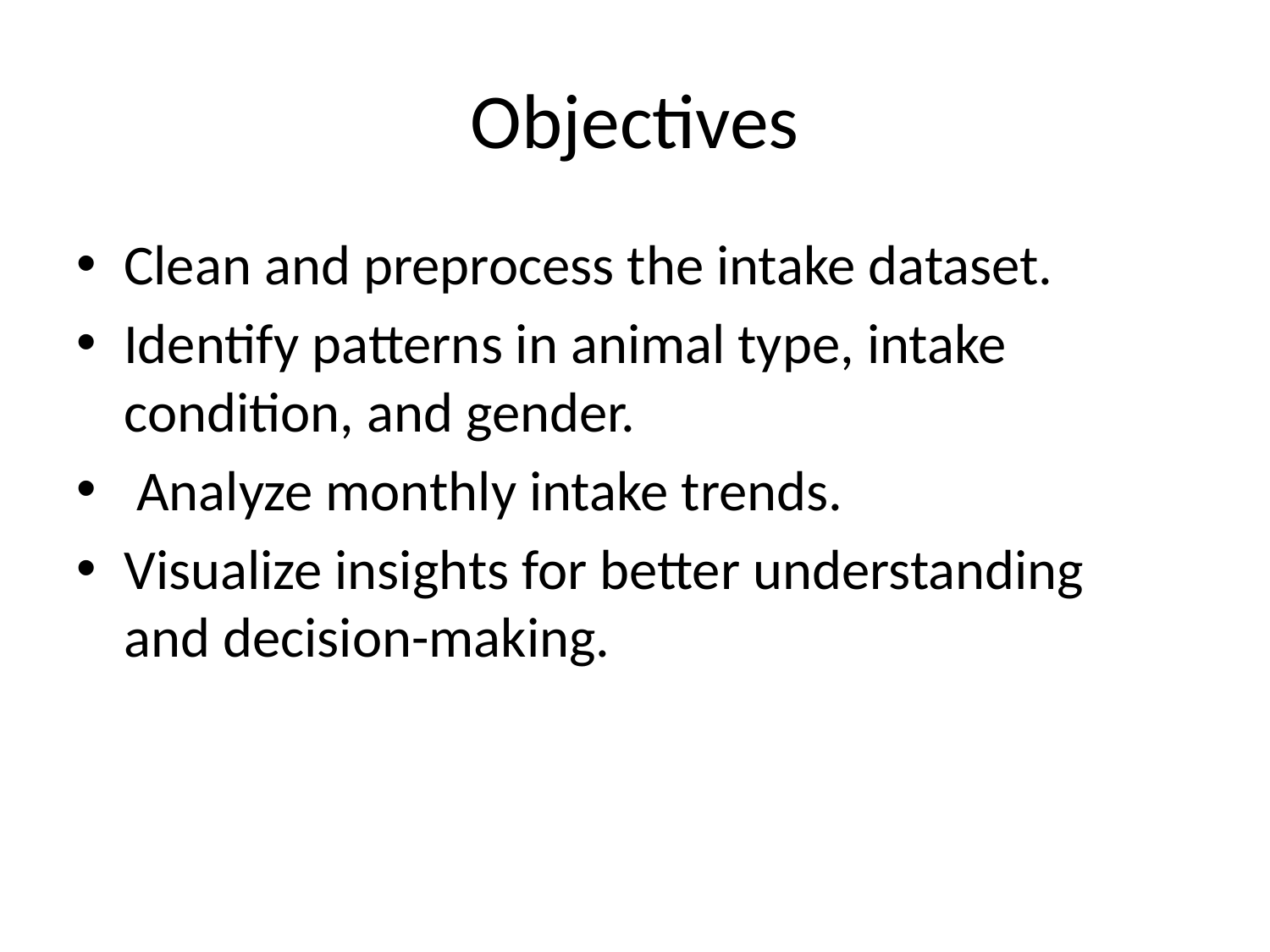

# Objectives
Clean and preprocess the intake dataset.
Identify patterns in animal type, intake condition, and gender.
 Analyze monthly intake trends.
Visualize insights for better understanding and decision-making.